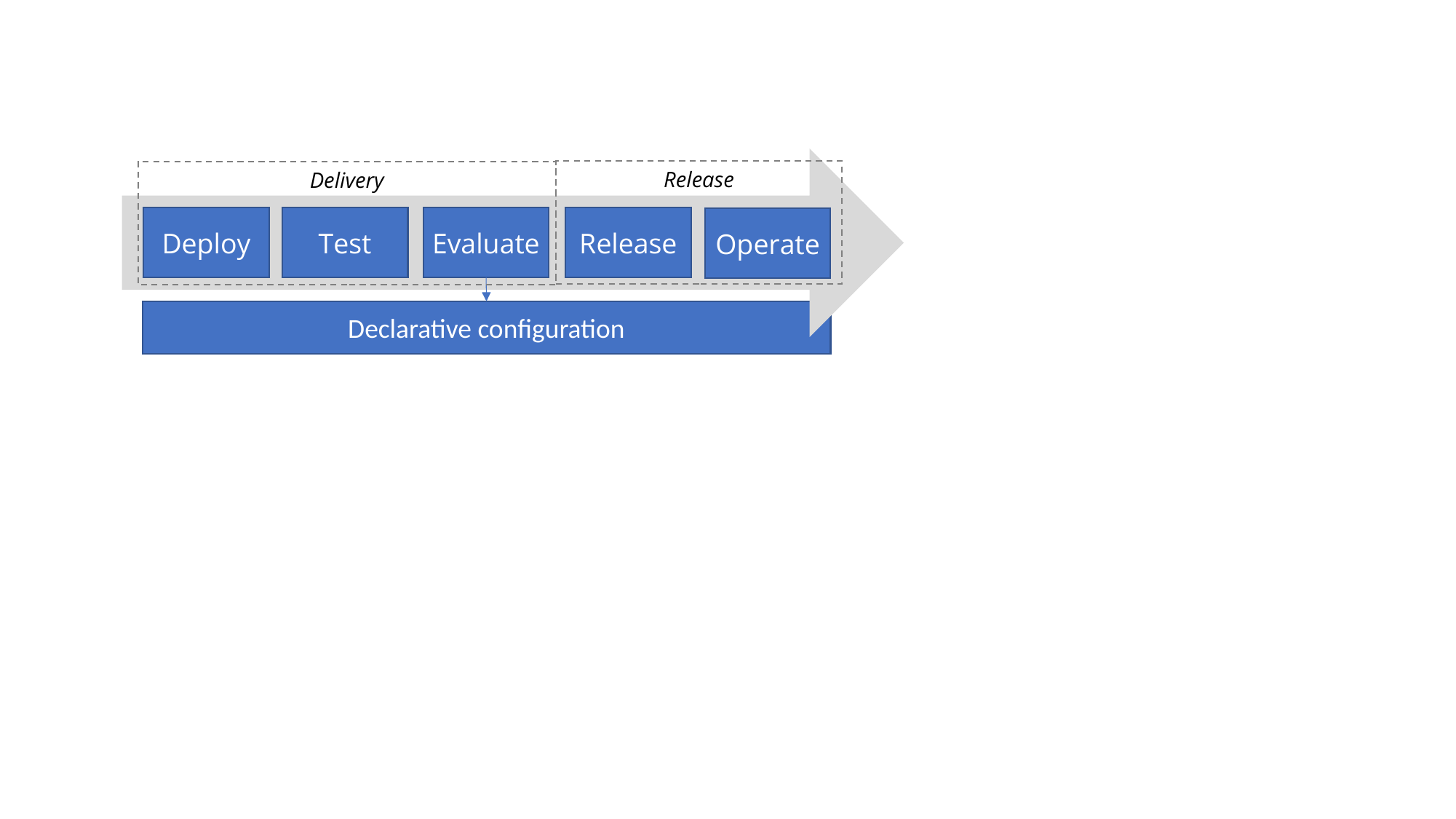

Release
Delivery
Deploy
Test
Evaluate
Release
Operate
Declarative configuration